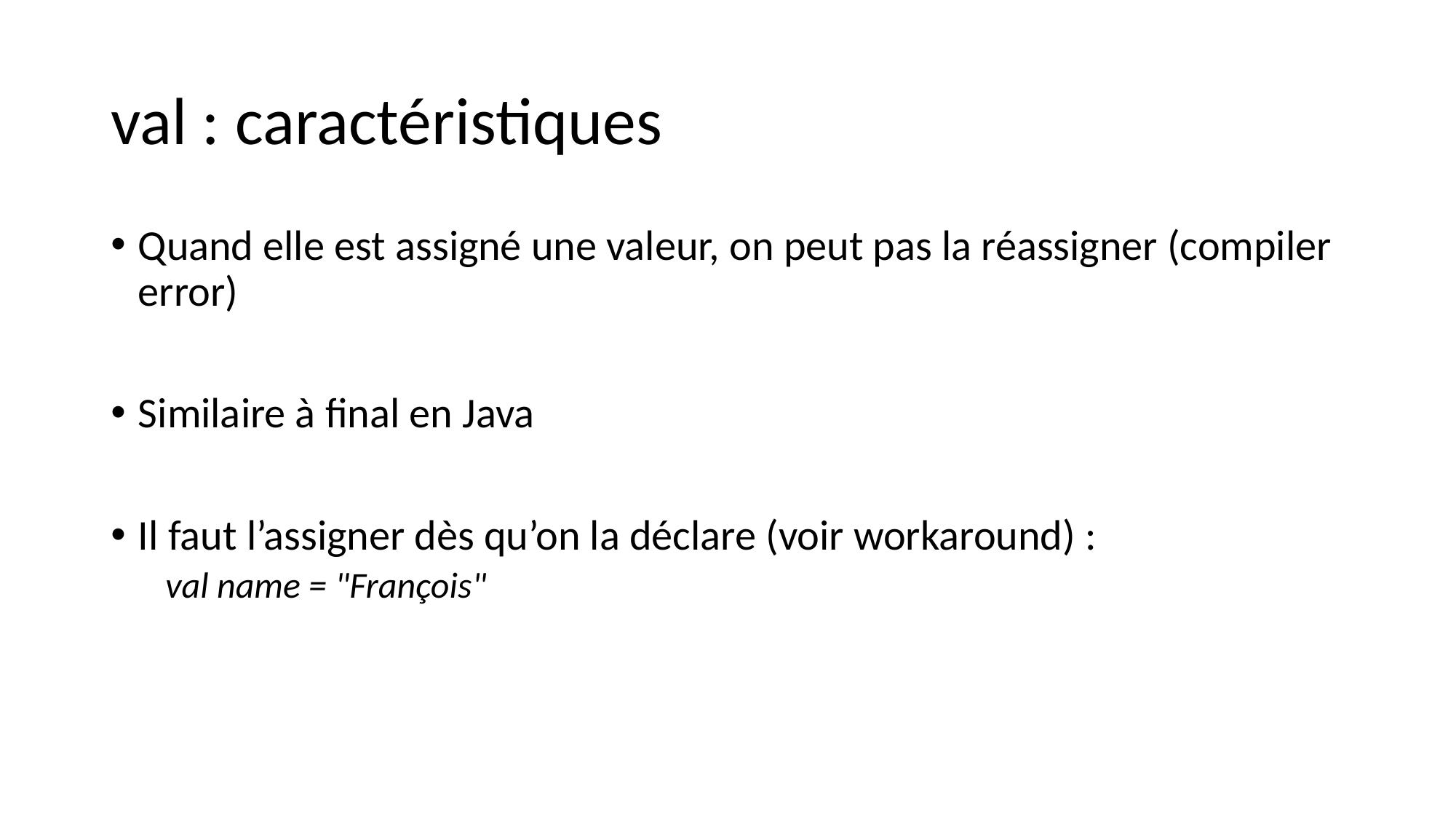

# val : caractéristiques
Quand elle est assigné une valeur, on peut pas la réassigner (compiler error)

Similaire à final en Java

Il faut l’assigner dès qu’on la déclare (voir workaround) :
val name = "François"